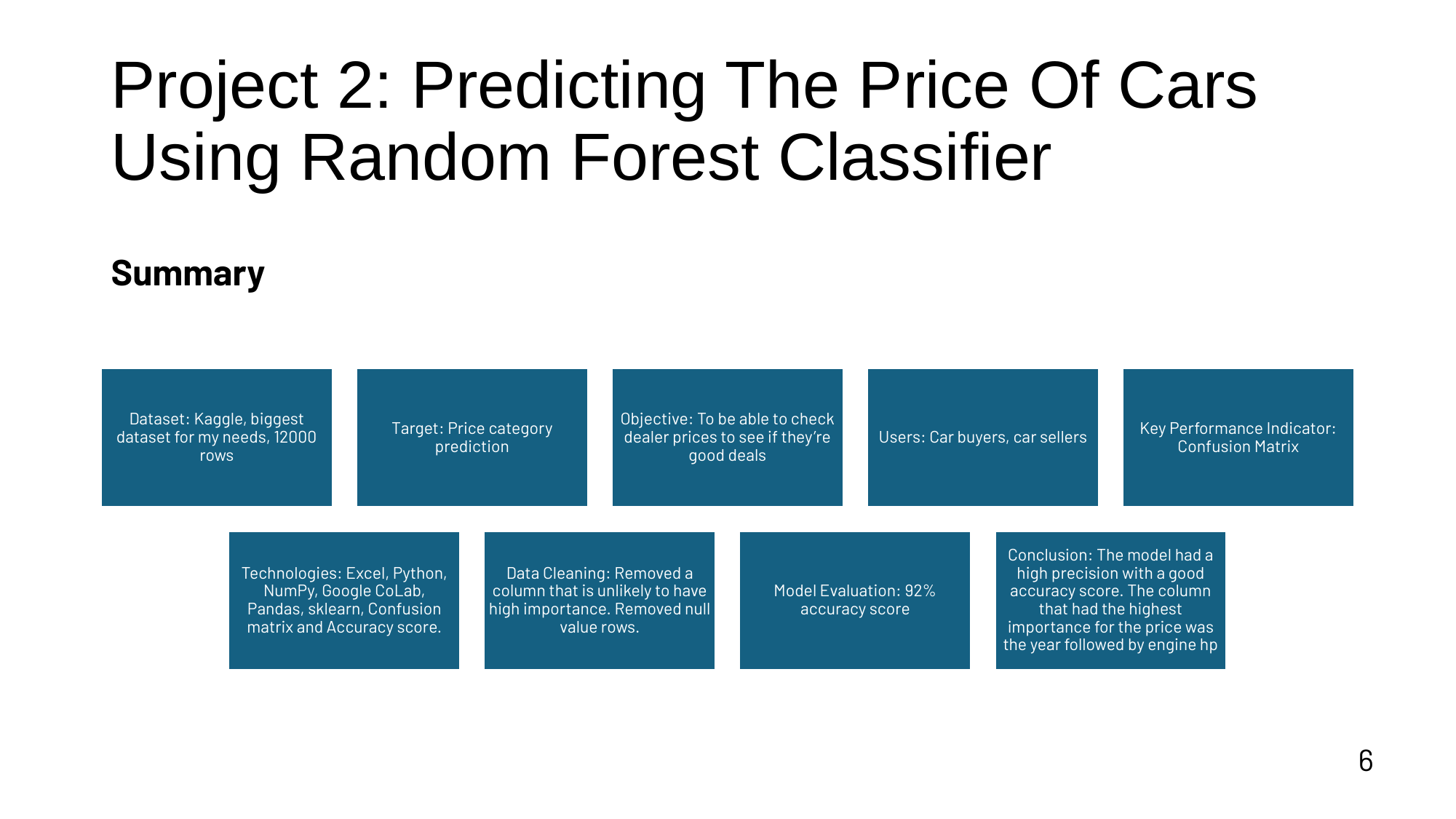

# Project 2: Predicting The Price Of Cars Using Random Forest Classifier
Summary
Dataset: Kaggle, biggest dataset for my needs, 12000 rows
Target: Price category prediction
Objective: To be able to check dealer prices to see if they’re good deals
Users: Car buyers, car sellers
Key Performance Indicator: Confusion Matrix
Technologies: Excel, Python, NumPy, Google CoLab, Pandas, sklearn, Confusion matrix and Accuracy score.
Data Cleaning: Removed a column that is unlikely to have high importance. Removed null value rows.
Model Evaluation: 92% accuracy score
Conclusion: The model had a high precision with a good accuracy score. The column that had the highest importance for the price was the year followed by engine hp
6